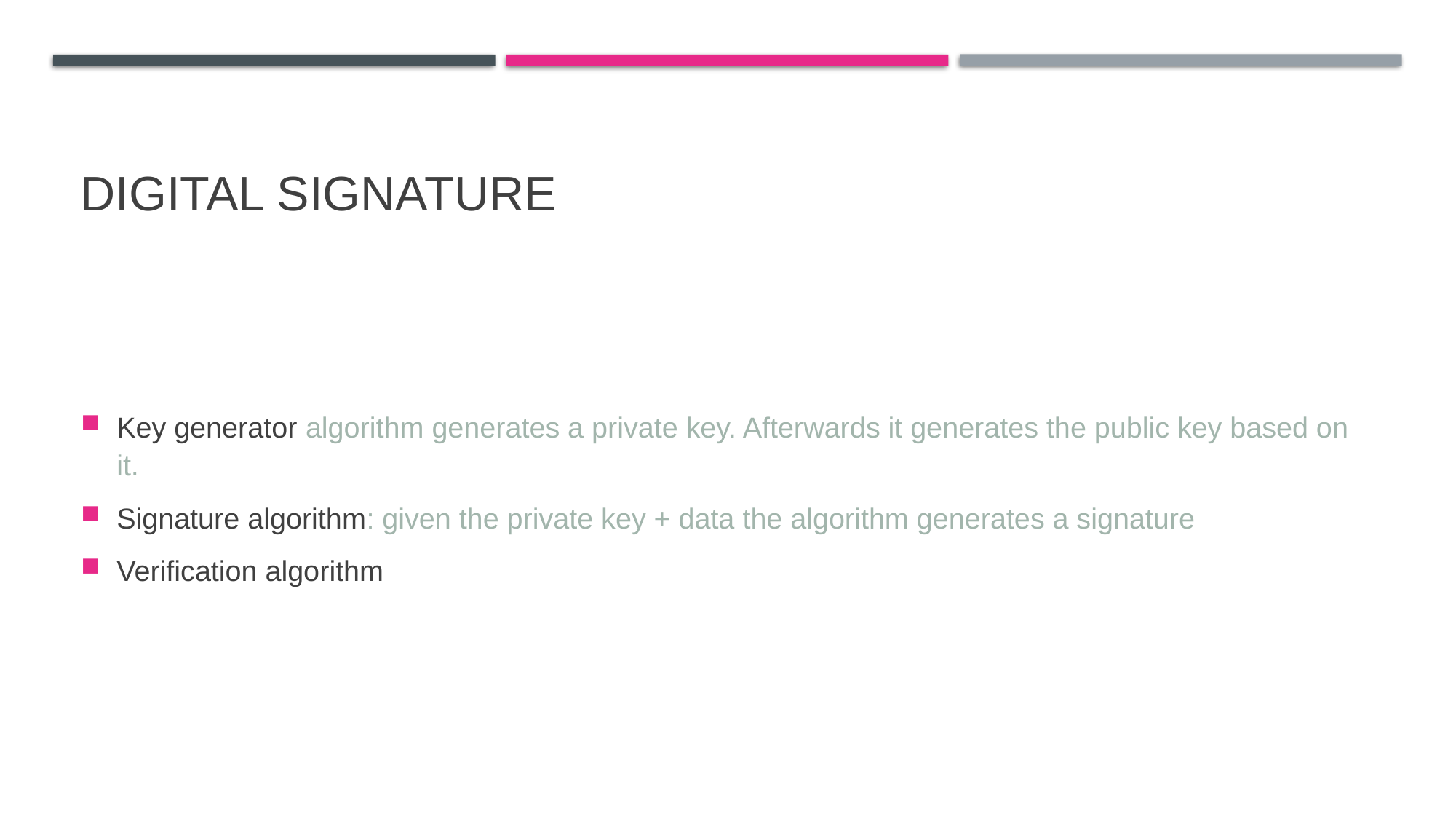

# Digital signature
Key generator algorithm generates a private key. Afterwards it generates the public key based on it.
Signature algorithm: given the private key + data the algorithm generates a signature
Verification algorithm